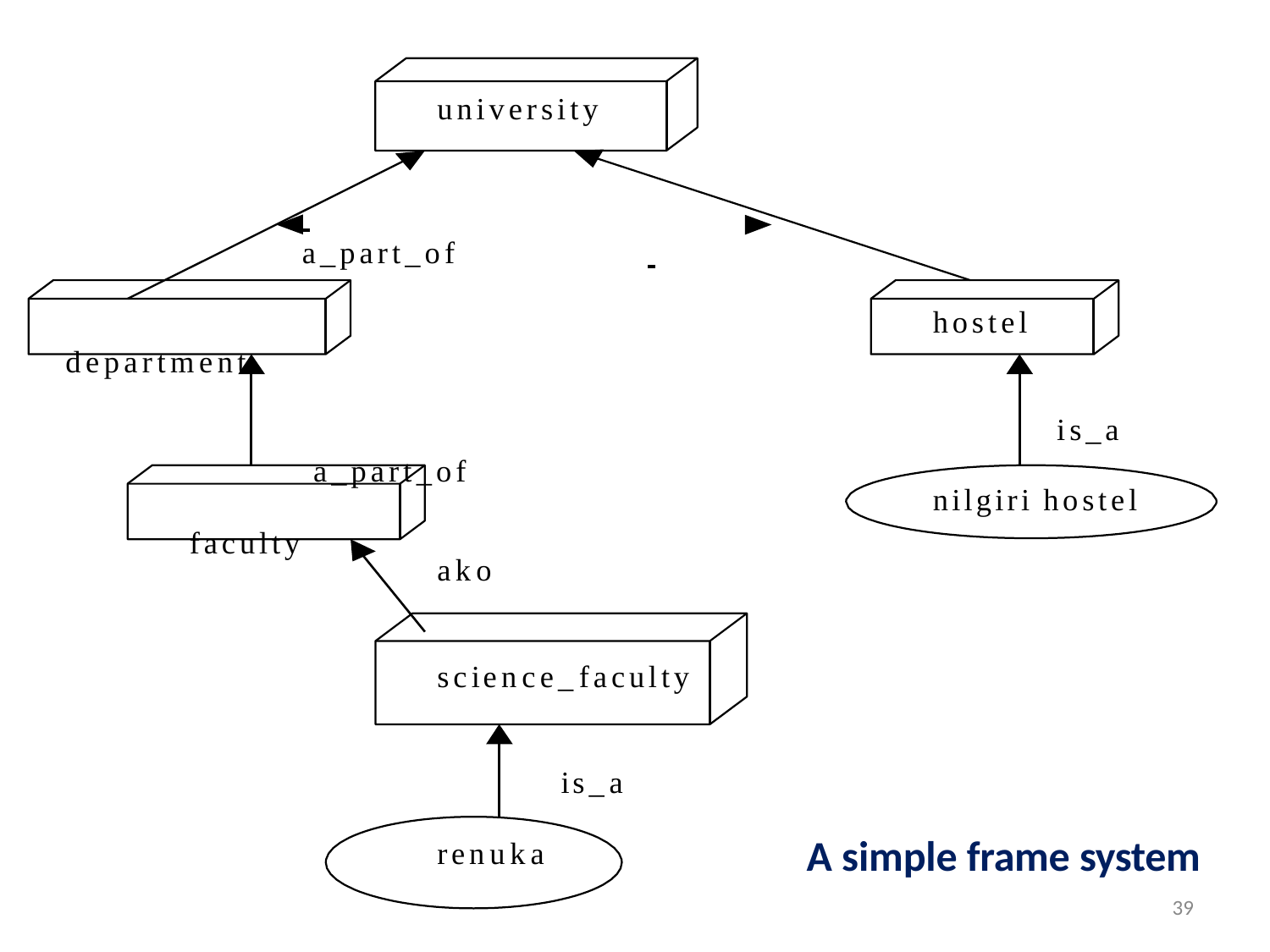

# university

 		a_part_of

department

a_part_of

faculty

hostel

is_a  nilgiri hostel

ako

science_faculty

is_a

A simple frame system
renuka
39